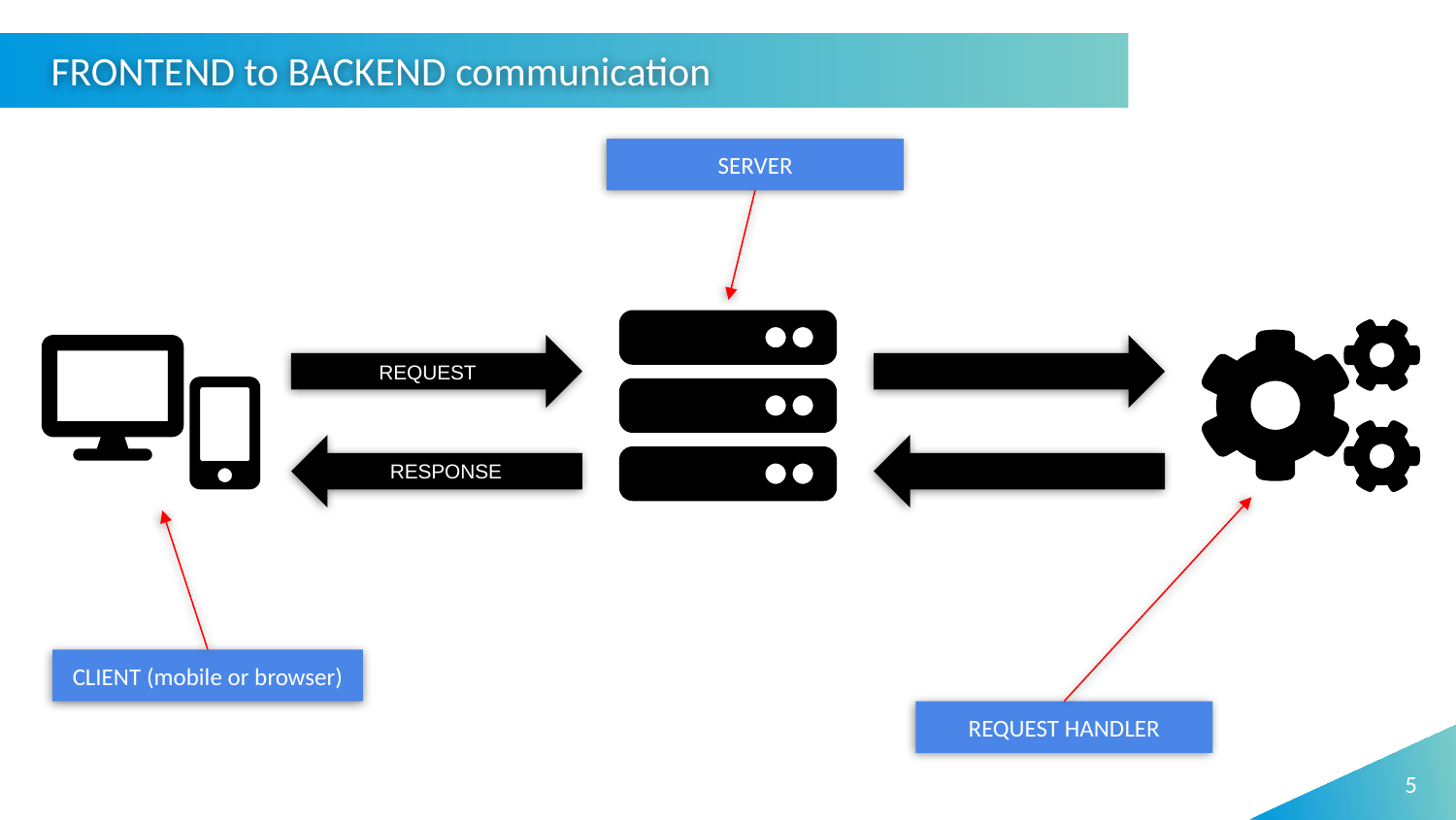

FRONTEND to BACKEND communication
SERVER

REQUEST

RESPONSE

CLIENT (mobile or browser)
REQUEST HANDLER

5